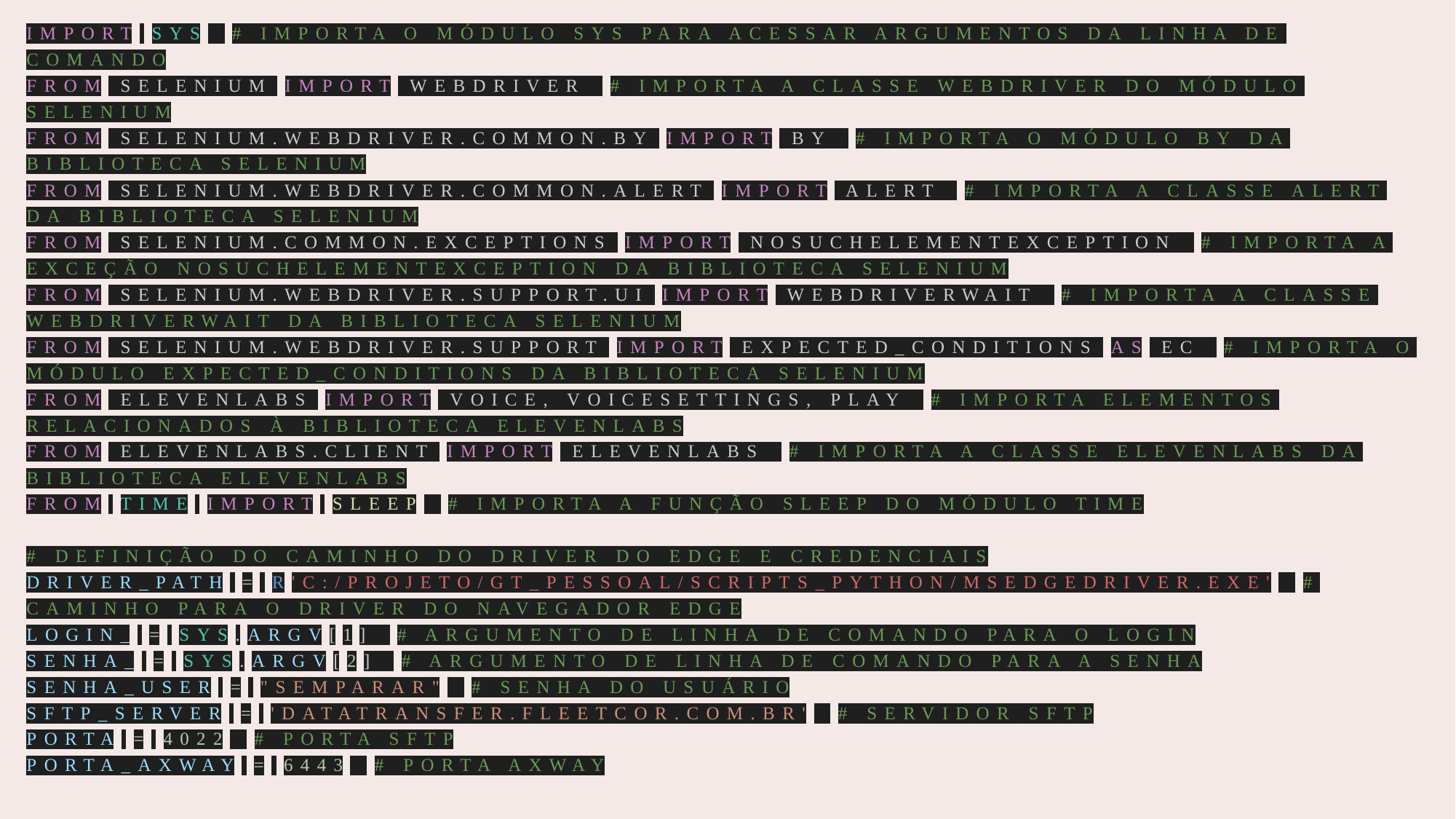

# import sys  # Importa o módulo sys para acessar argumentos da linha de comando from selenium import webdriver  # Importa a classe webdriver do módulo selenium from selenium.webdriver.common.by import By  # Importa o módulo By da biblioteca selenium from selenium.webdriver.common.alert import Alert  # Importa a classe Alert da biblioteca selenium from selenium.common.exceptions import NoSuchElementException  # Importa a exceção NoSuchElementException da biblioteca selenium from selenium.webdriver.support.ui import WebDriverWait  # Importa a classe WebDriverWait da biblioteca selenium from selenium.webdriver.support import expected_conditions as EC  # Importa o módulo expected_conditions da biblioteca selenium from elevenlabs import Voice, VoiceSettings, play  # Importa elementos relacionados à biblioteca elevenlabs from elevenlabs.client import ElevenLabs  # Importa a classe ElevenLabs da biblioteca elevenlabs from time import sleep  # Importa a função sleep do módulo time # Definição do caminho do driver do Edge e credenciais driver_path = r'C:/Projeto/GT_Pessoal/Scripts_Python/msedgedriver.exe'  # Caminho para o driver do navegador Edge login_ = sys.argv[1]  # Argumento de linha de comando para o login senha_ = sys.argv[2]  # Argumento de linha de comando para a senha senha_user = "SemParar"  # Senha do usuário sftp_server = 'datatransfer.fleetcor.com.br'  # Servidor SFTP porta = 4022  # Porta SFTP porta_axway = 6443  # Porta Axway